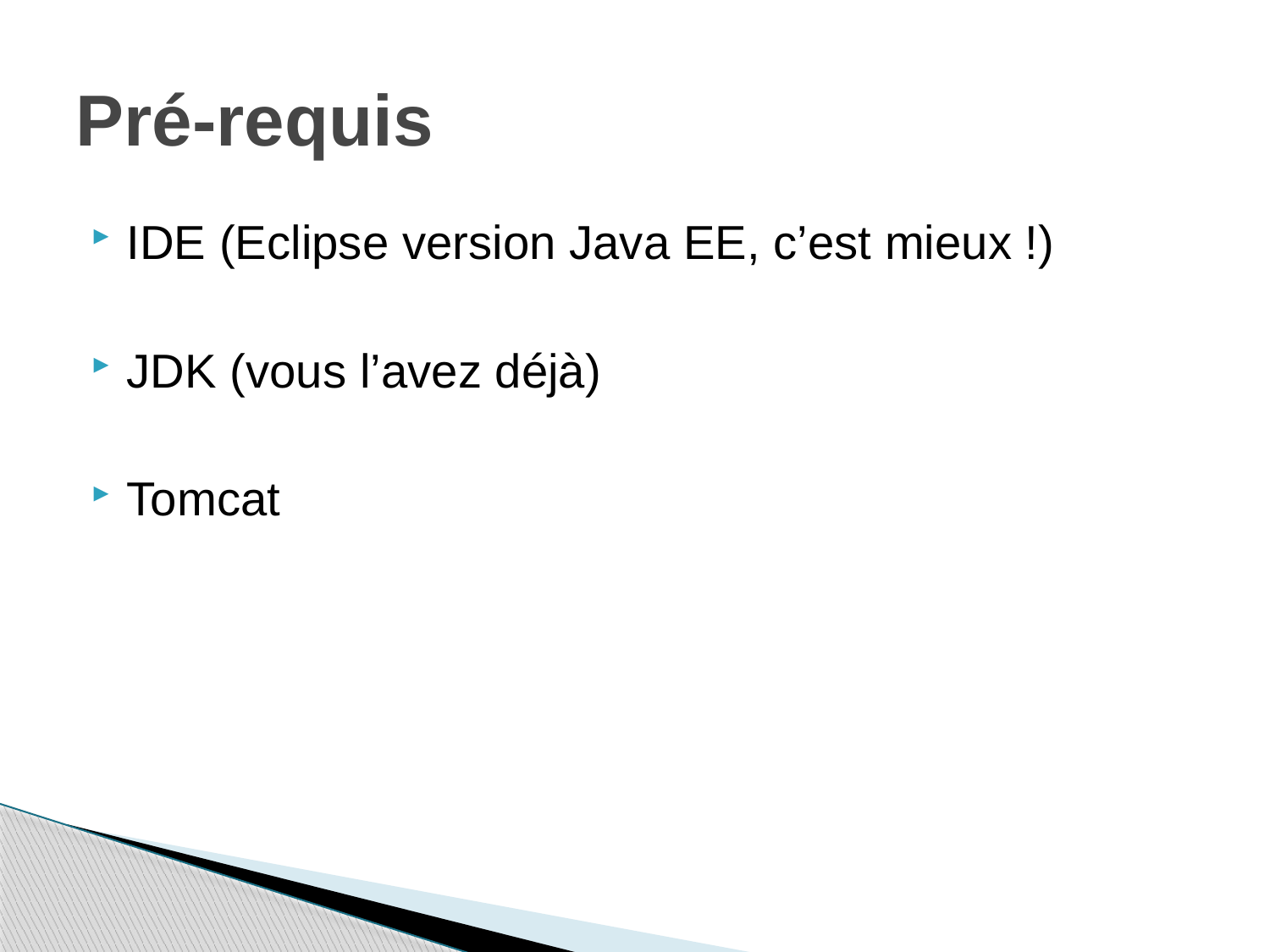

# Pré-requis
IDE (Eclipse version Java EE, c’est mieux !)

JDK (vous l’avez déjà)

Tomcat